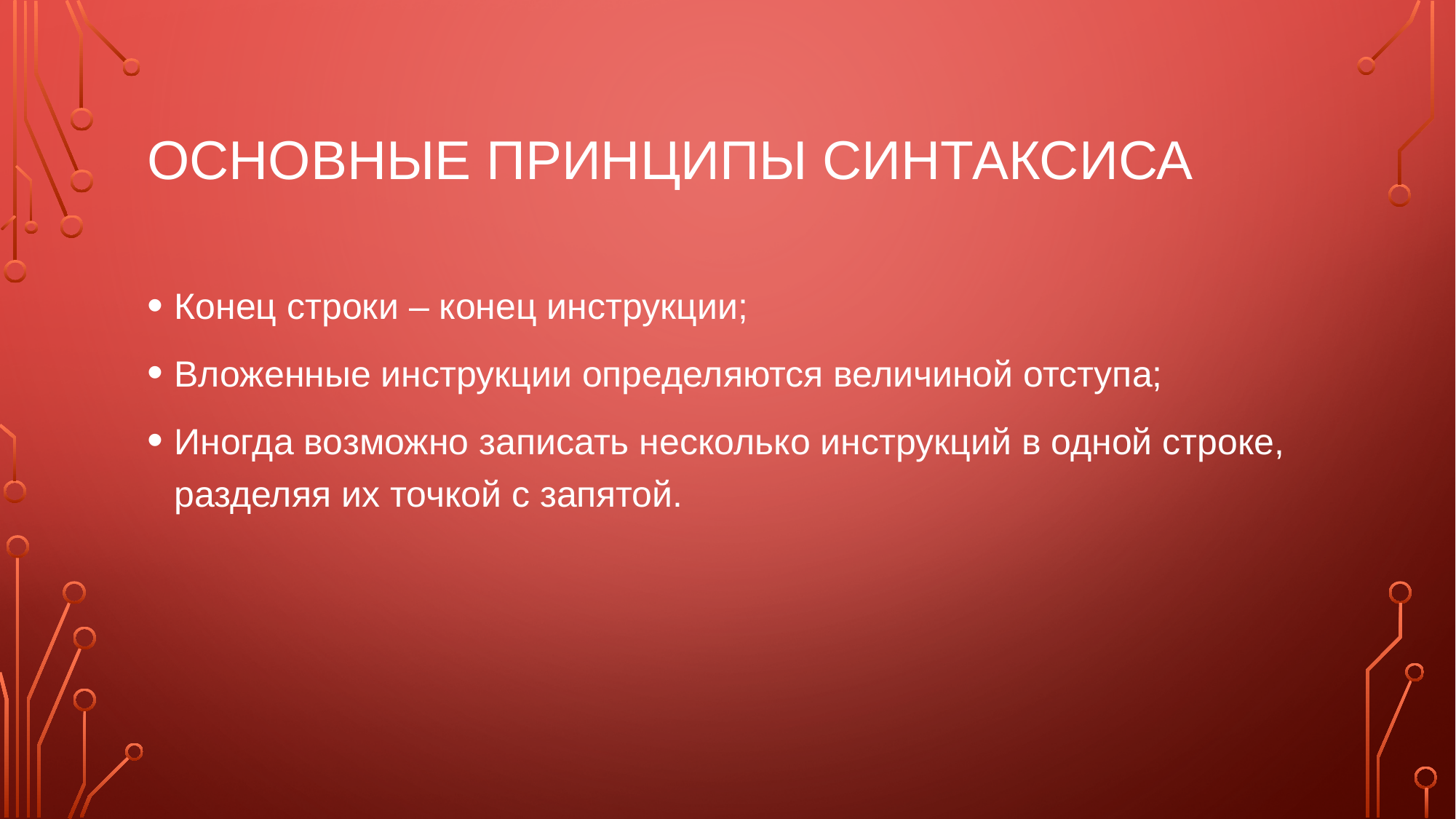

# Основные принципы синтаксиса
Конец строки – конец инструкции;
Вложенные инструкции определяются величиной отступа;
Иногда возможно записать несколько инструкций в одной строке, разделяя их точкой с запятой.